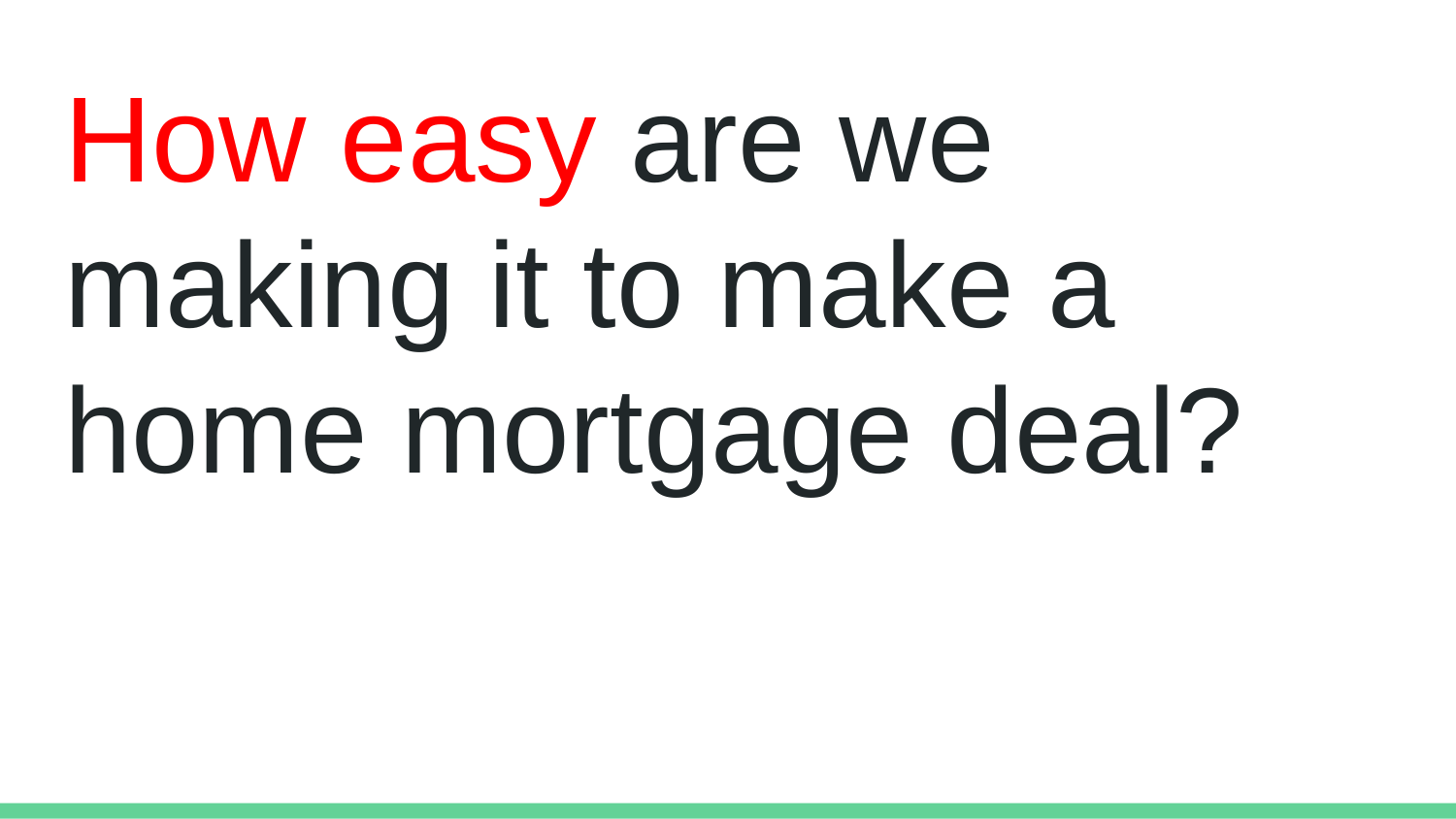

# How easy are we making it to make a home mortgage deal?